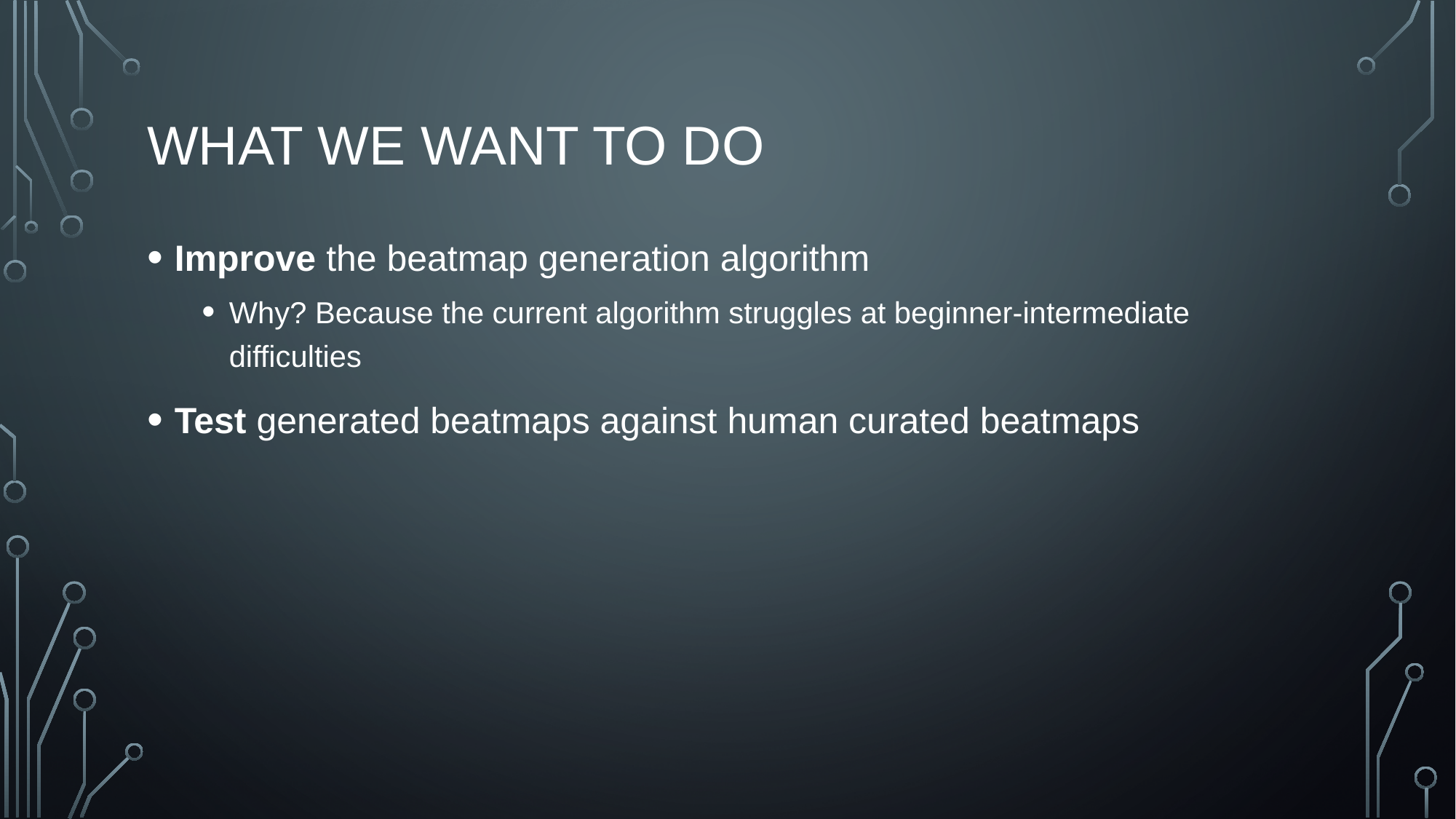

# What We Want To Do
Improve the beatmap generation algorithm
Why? Because the current algorithm struggles at beginner-intermediate difficulties
Test generated beatmaps against human curated beatmaps